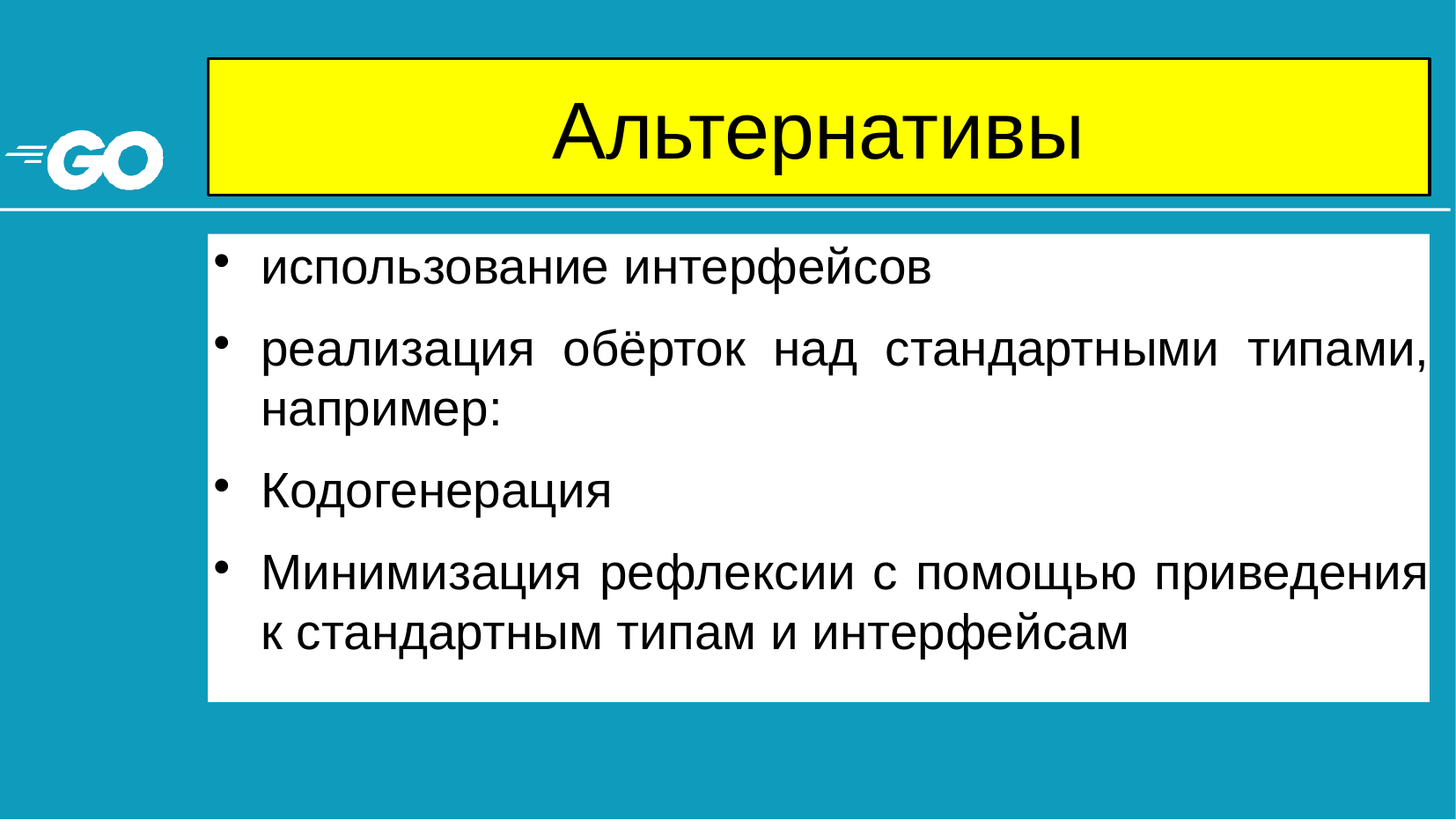

# Альтернативы
использование интерфейсов
реализация обёрток над стандартными типами, например: https://github.com/uber-go/zap
Кодогенерация
Минимизация рефлексии с помощью приведения к стандартным типам и интерфейсам